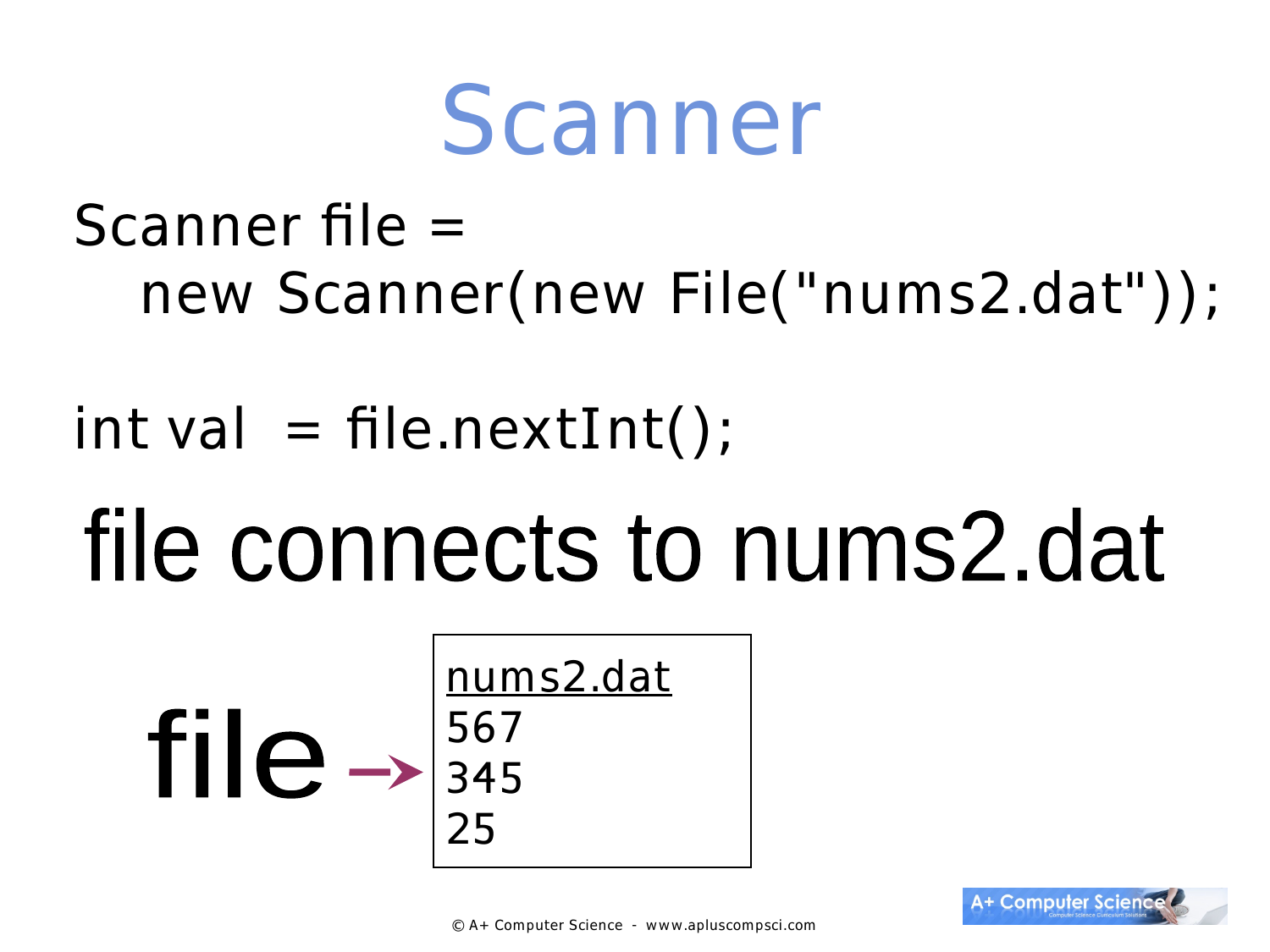

Scanner
Scanner file =
    new Scanner(new File("nums2.dat"));

int val  = file.nextInt();

file connects to nums2.dat

nums2.dat
567
345
25
file

© A+ Computer Science  -  www.apluscompsci.com